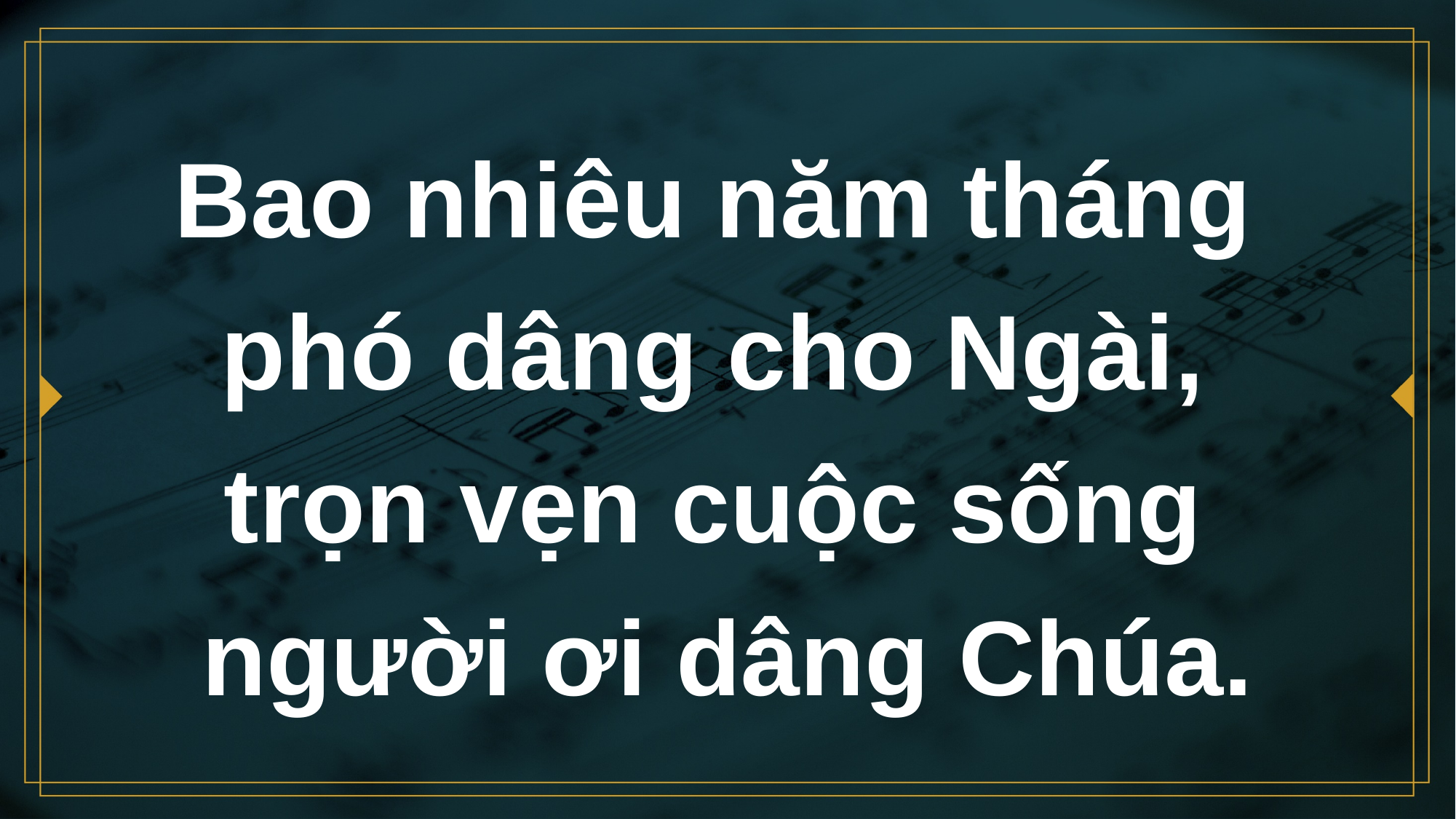

# Bao nhiêu năm tháng phó dâng cho Ngài, trọn vẹn cuộc sống người ơi dâng Chúa.